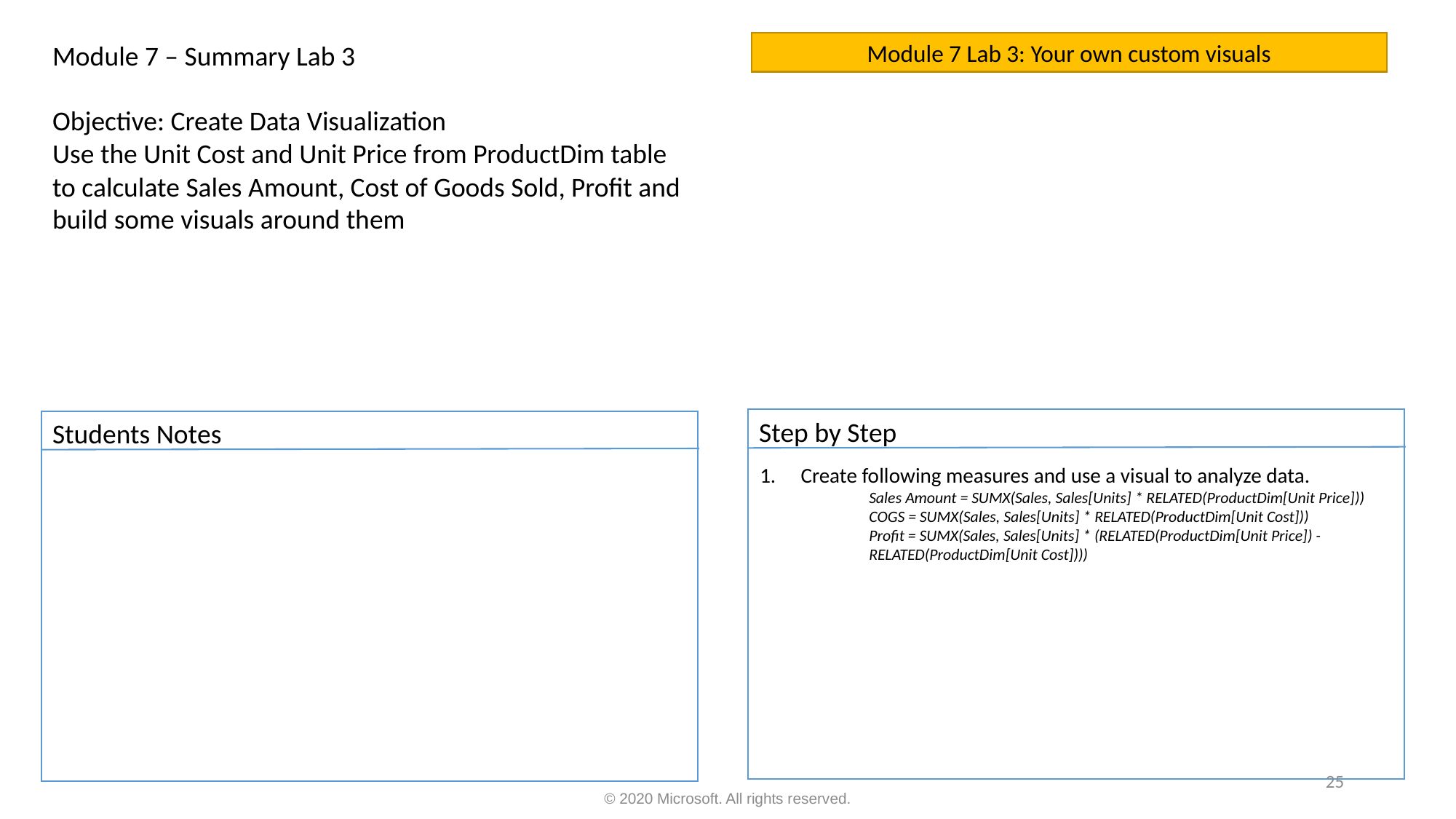

Module 7 – Summary Lab 3

Objective: Create Data Visualization
Use the Unit Cost and Unit Price from ProductDim table to calculate Sales Amount, Cost of Goods Sold, Profit and build some visuals around them

Module 7 Lab 3: Your own custom visuals
Step by Step
Students Notes
Create following measures and use a visual to analyze data.
Sales Amount = SUMX(Sales, Sales[Units] * RELATED(ProductDim[Unit Price]))
COGS = SUMX(Sales, Sales[Units] * RELATED(ProductDim[Unit Cost]))
Profit = SUMX(Sales, Sales[Units] * (RELATED(ProductDim[Unit Price]) - RELATED(ProductDim[Unit Cost])))
25
© 2020 Microsoft. All rights reserved.